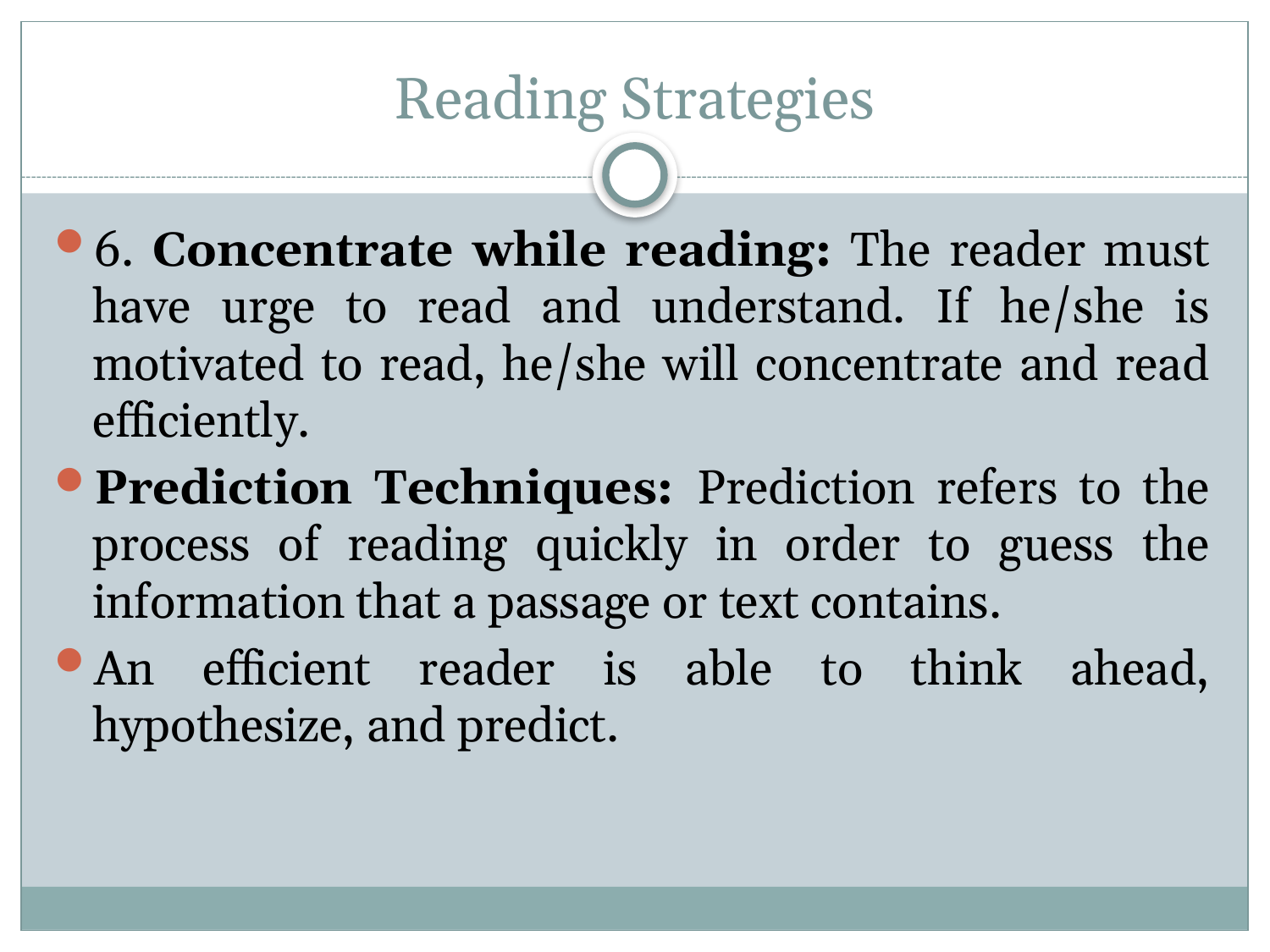

# Reading Strategies
6. Concentrate while reading: The reader must have urge to read and understand. If he/she is motivated to read, he/she will concentrate and read efficiently.
Prediction Techniques: Prediction refers to the process of reading quickly in order to guess the information that a passage or text contains.
An efficient reader is able to think ahead, hypothesize, and predict.